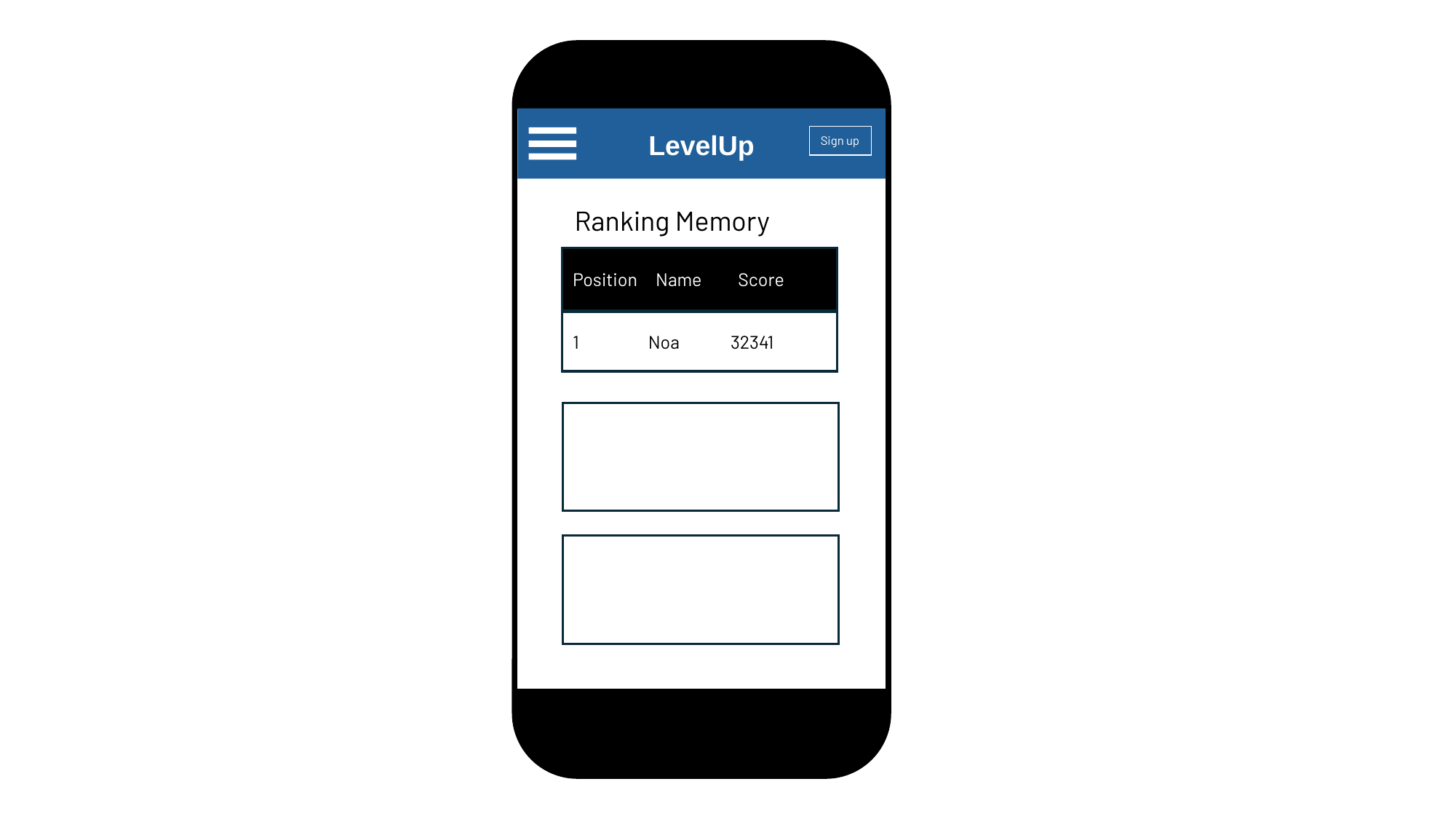

LevelUp
Sign up

Ranking Memory
Position     Name          Score
1                   Noa              32341